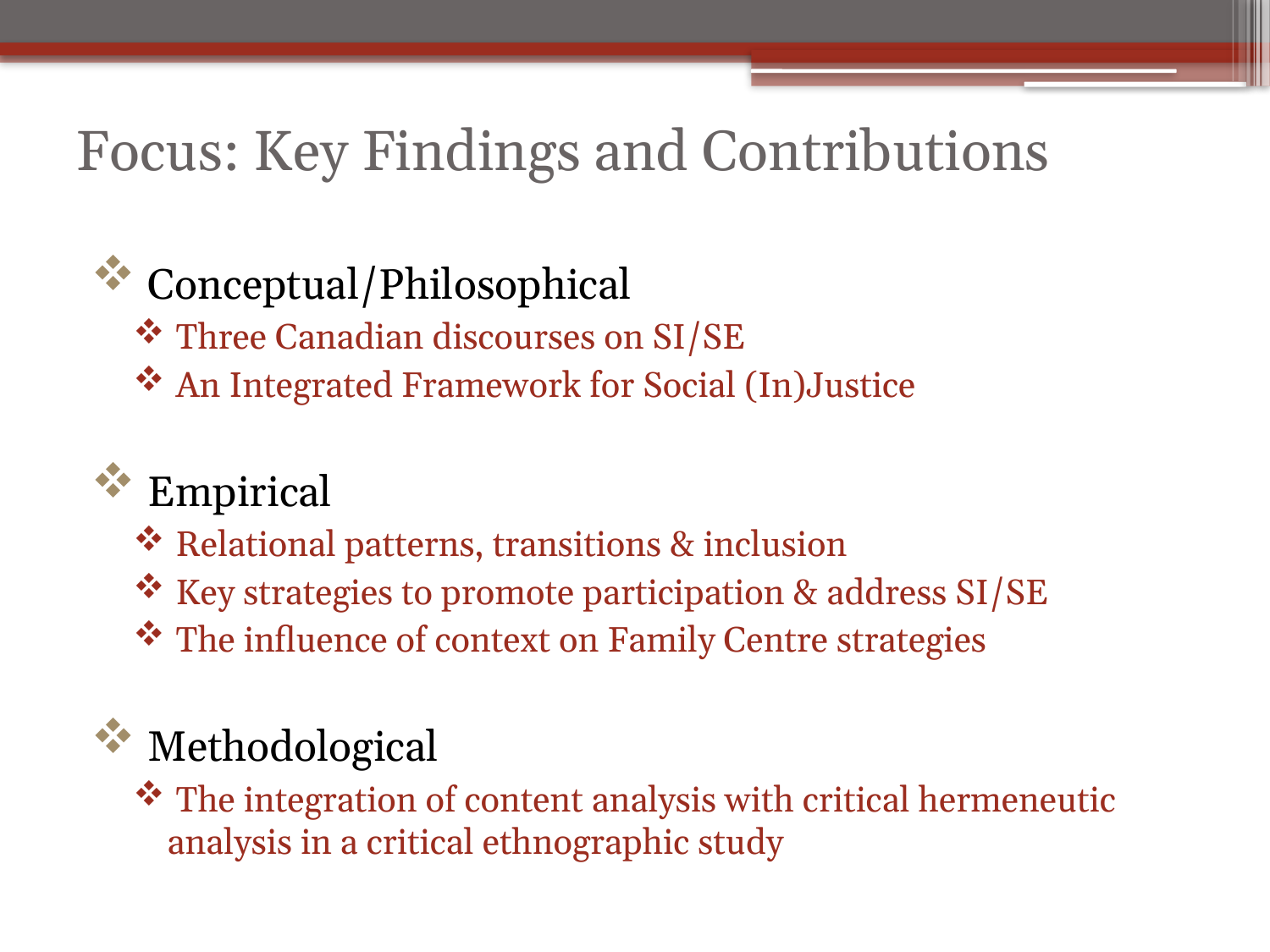

# Focus: Key Findings and Contributions
 Conceptual/Philosophical
 Three Canadian discourses on SI/SE
 An Integrated Framework for Social (In)Justice

 Empirical
 Relational patterns, transitions & inclusion
 Key strategies to promote participation & address SI/SE
 The influence of context on Family Centre strategies

 Methodological
 The integration of content analysis with critical hermeneutic  analysis in a critical ethnographic study